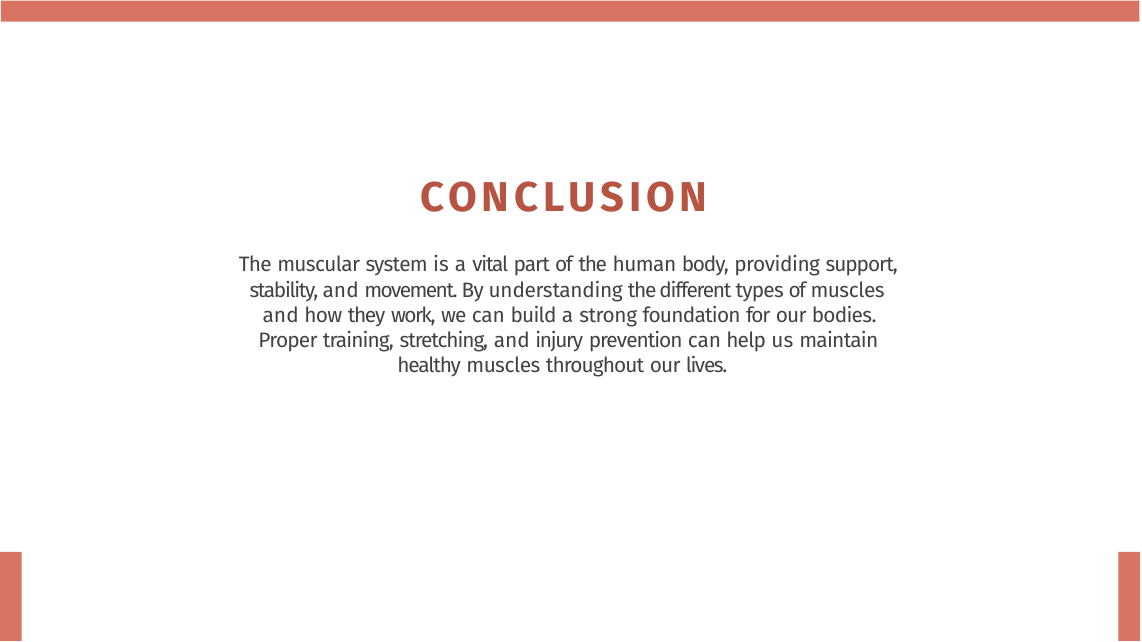

CONCLUSION
The muscular system is a vital part of the human body, providing support,  stability, and movement. By understanding the different types of muscles  and how they work, we can build a strong foundation for our bodies.
Proper training, stretching, and injury prevention can help us maintain  healthy muscles throughout our lives.